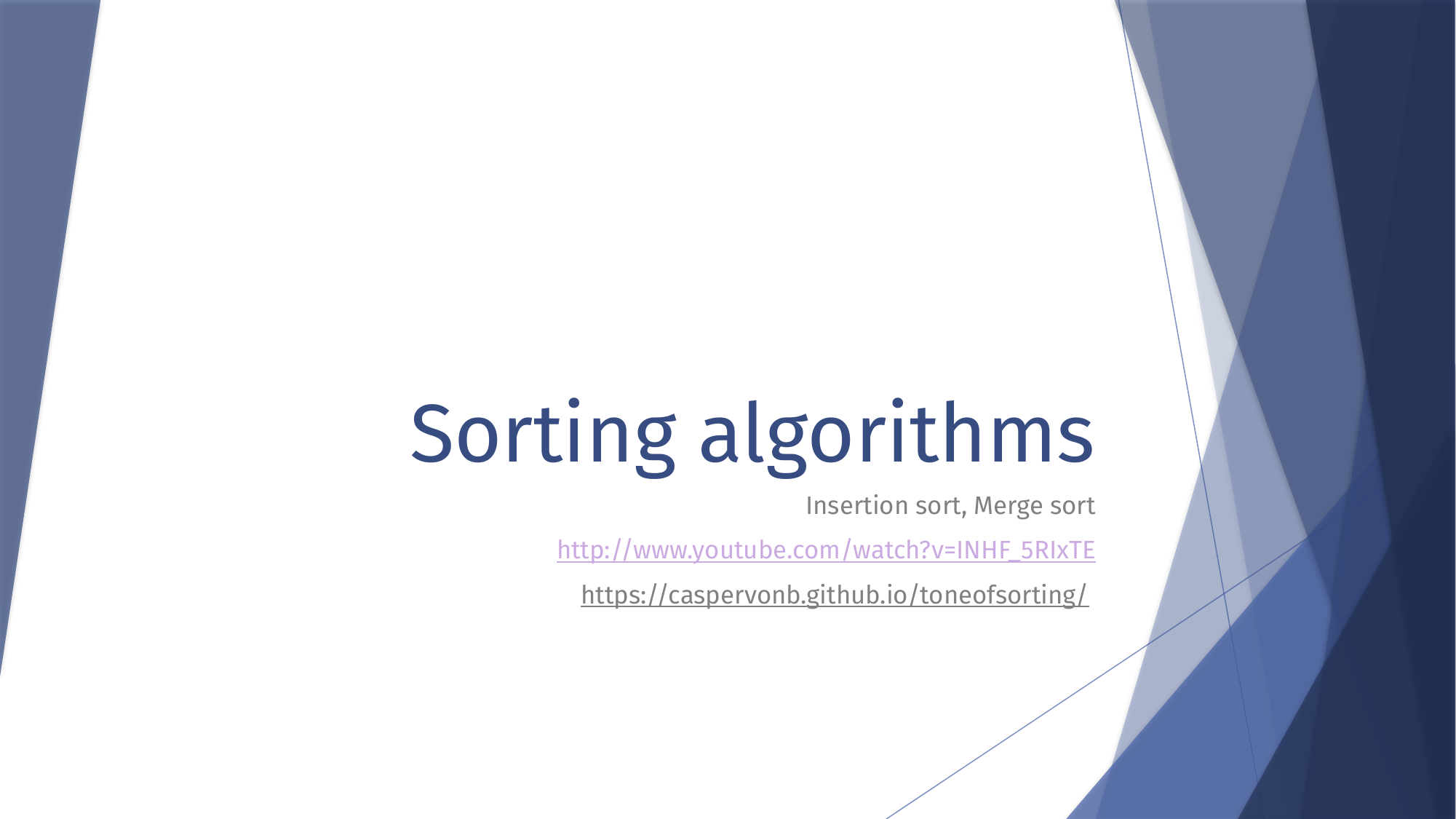

# Sorting algorithms
Insertion sort, Merge sort
http://www.youtube.com/watch?v=INHF_5RIxTE
https://caspervonb.github.io/toneofsorting/